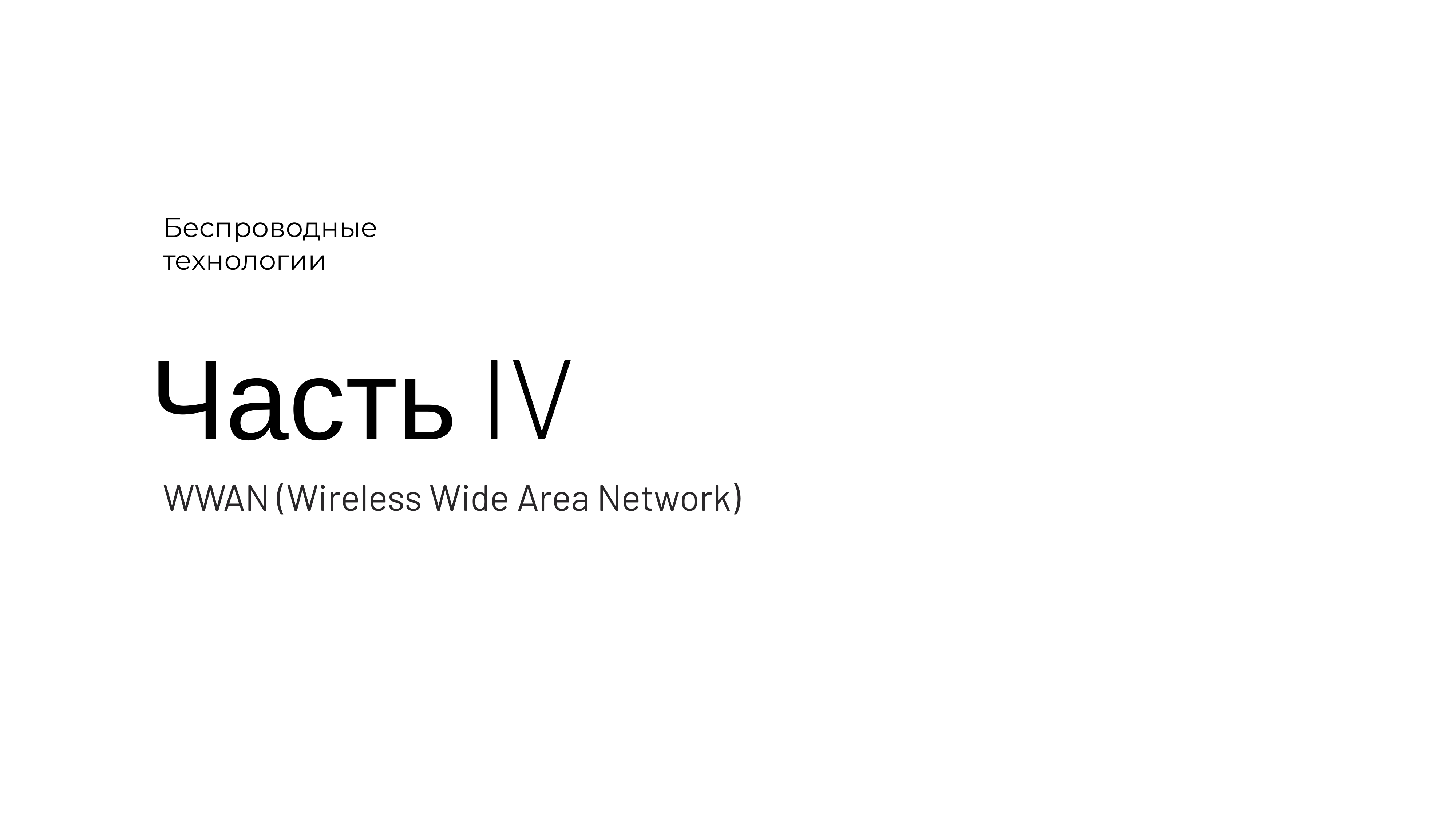

Беспроводные технологии
Часть IV
WWAN (Wireless Wide Area Network)